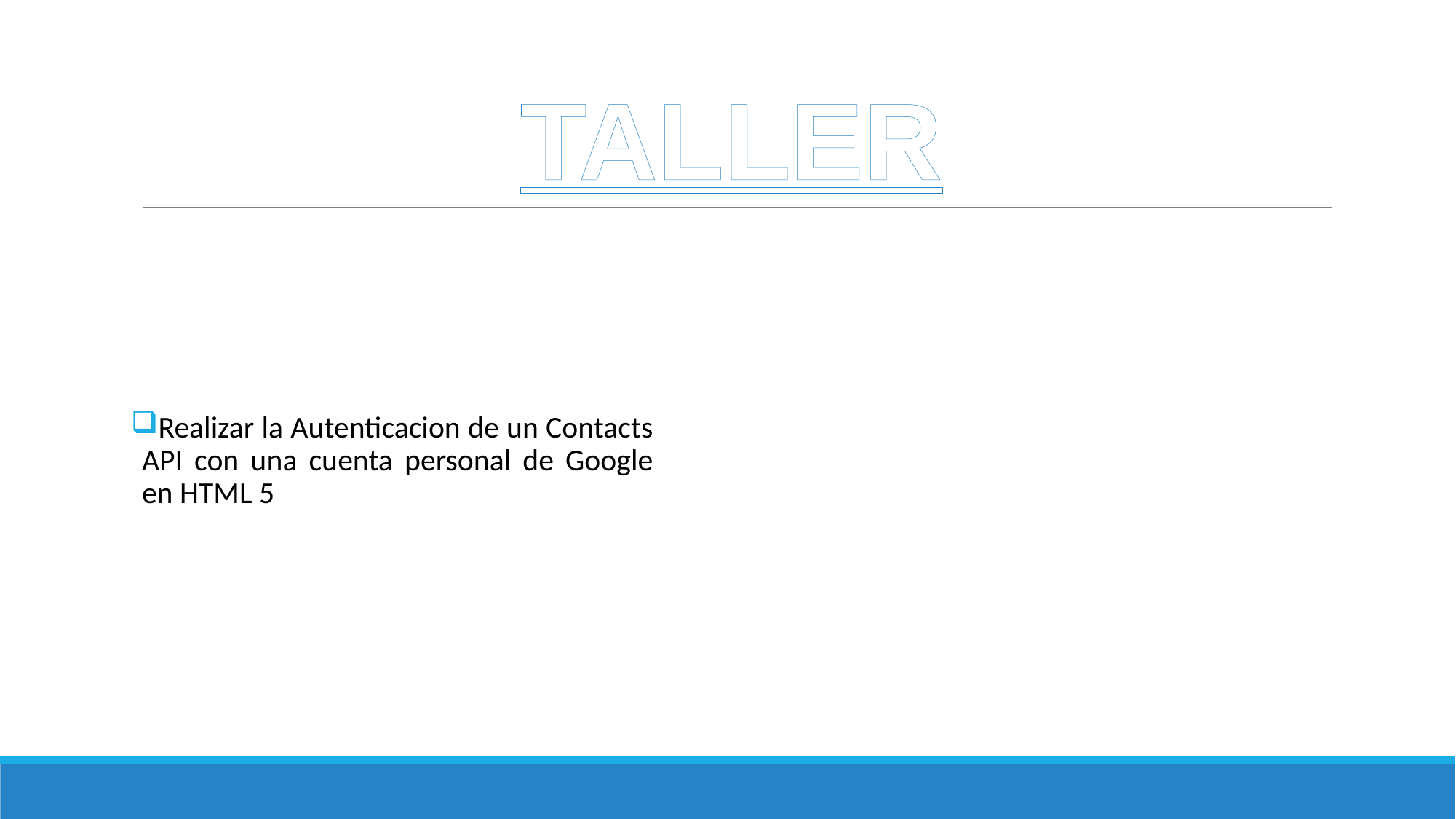

# TALLER
Realizar la Autenticacion de un Contacts API con una cuenta personal de Google en HTML 5